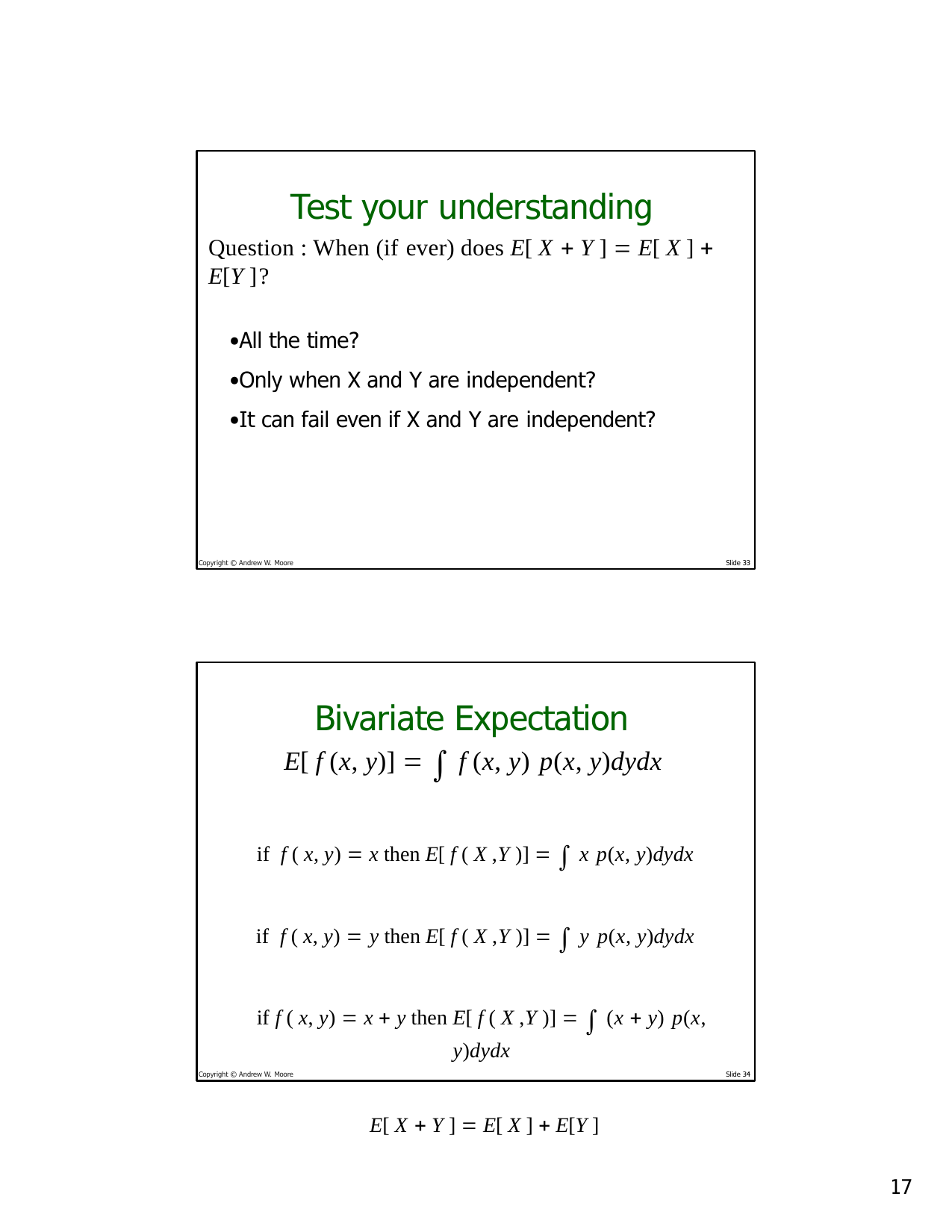

Test your understanding
Question : When (if ever) does E[ X + Y ] = E[ X ] + E[Y ]?

•All the time?
•Only when X and Y are independent?
•It can fail even if X and Y are independent?
Copyright © Andrew W. Moore
Slide 33

Bivariate Expectation
E[ f (x, y)] = ∫ f (x, y) p(x, y)dydx
if  f ( x, y) = x then E[ f ( X ,Y )] = ∫ x p(x, y)dydx
if  f ( x, y) = y then E[ f ( X ,Y )] = ∫ y p(x, y)dydx
if f ( x, y) = x + y then E[ f ( X ,Y )] = ∫ (x + y) p(x, y)dydx

E[ X + Y ] = E[ X ] + E[Y ]
Copyright © Andrew W. Moore
Slide 34
17